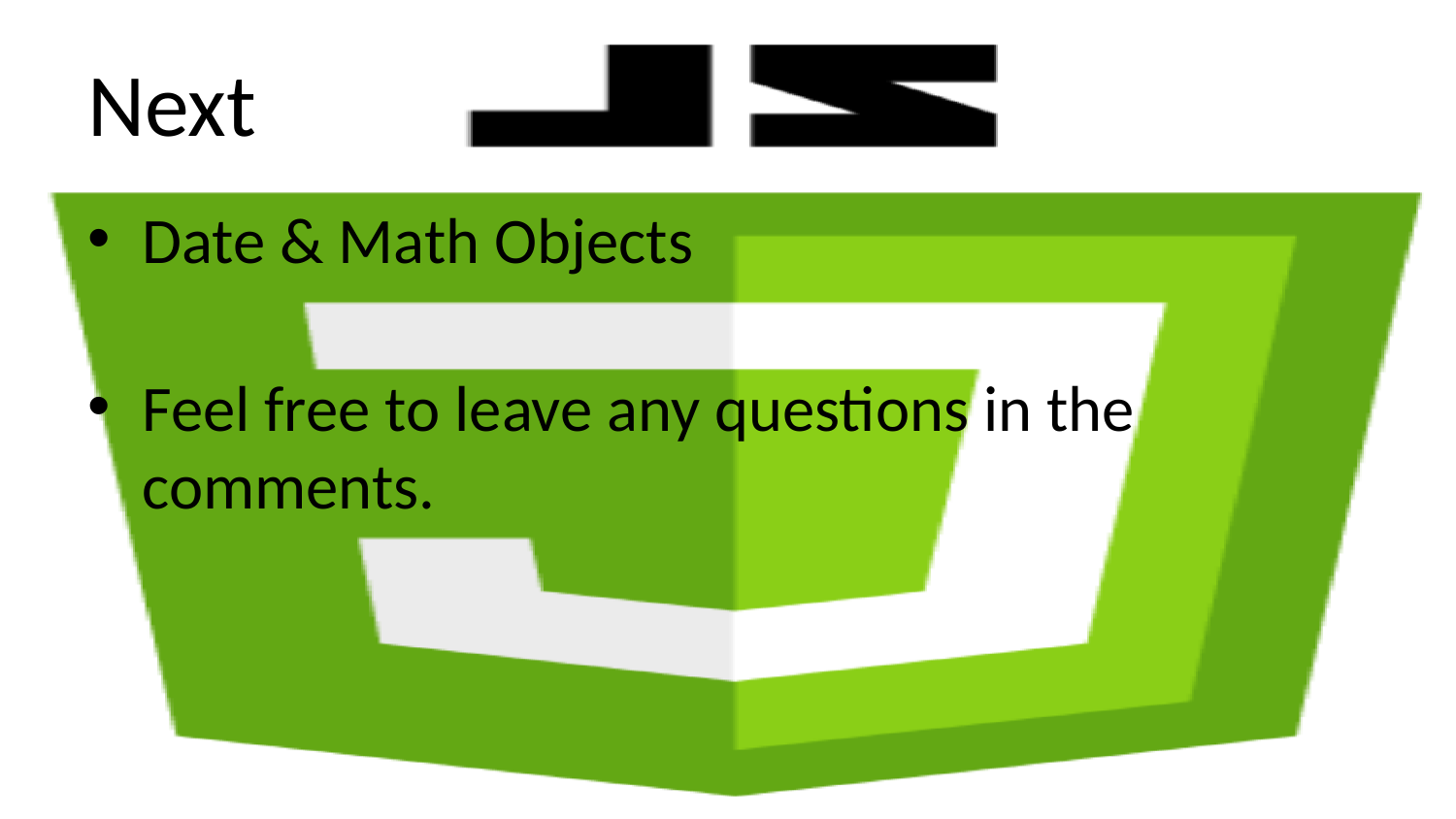

# Next
Date & Math Objects

Feel free to leave any questions in the comments.